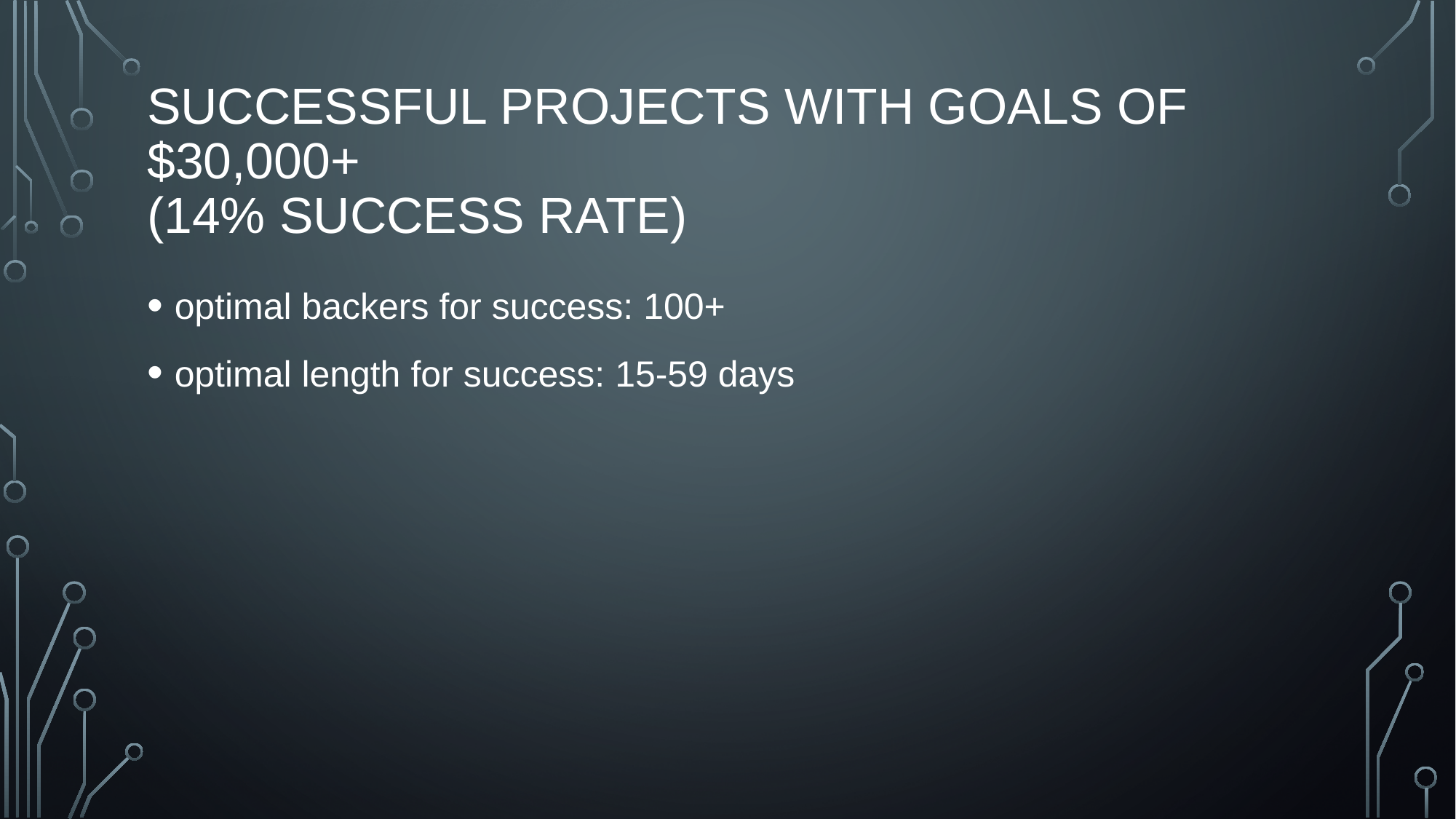

# Successful Projects with Goals of $30,000+ (14% success rate)
optimal backers for success: 100+
optimal length for success: 15-59 days